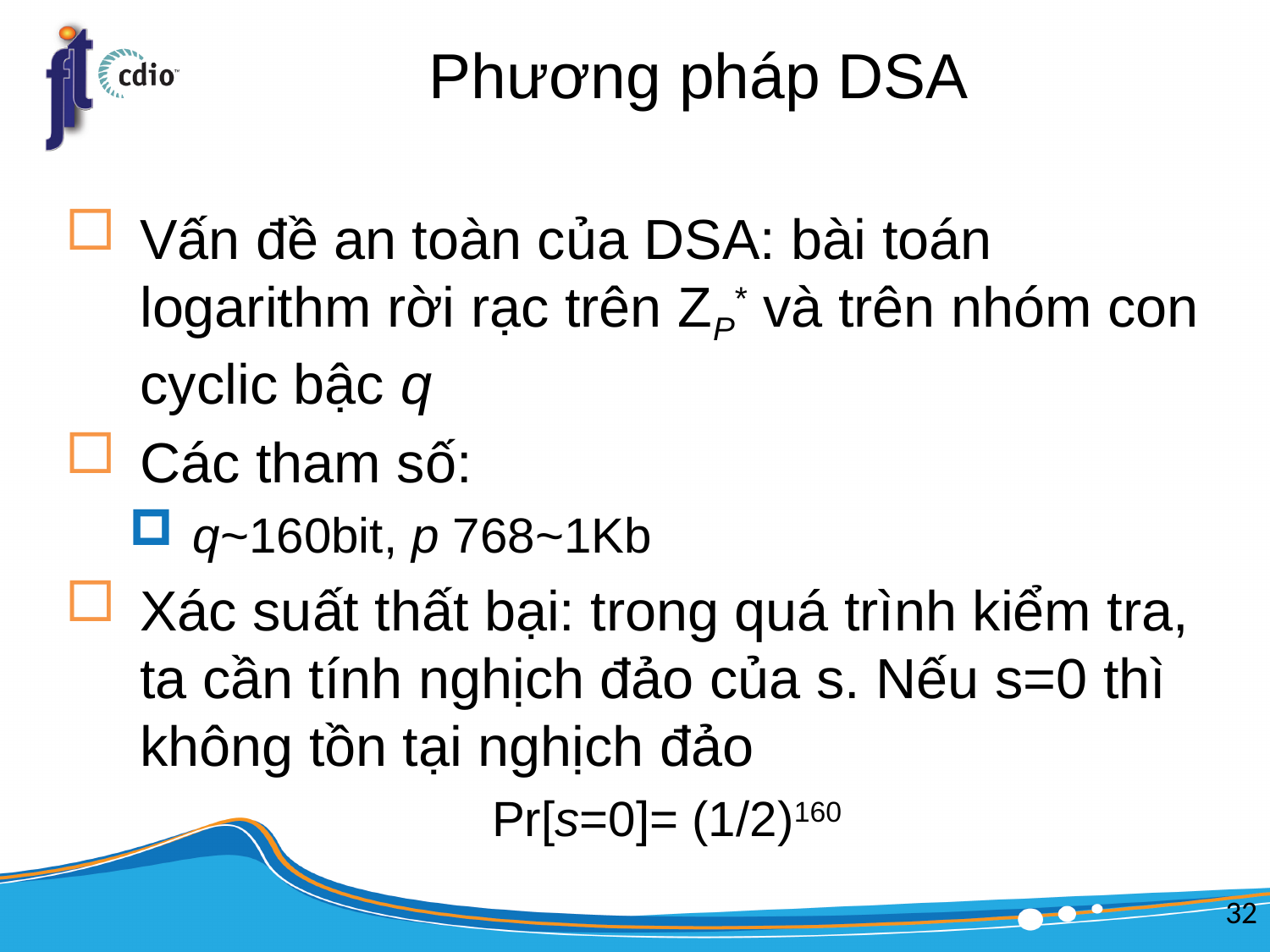

# Phương pháp DSA
Vấn đề an toàn của DSA: bài toán logarithm rời rạc trên ZP* và trên nhóm con cyclic bậc q
Các tham số:
q~160bit, p 768~1Kb
Xác suất thất bại: trong quá trình kiểm tra, ta cần tính nghịch đảo của s. Nếu s=0 thì không tồn tại nghịch đảo
Pr[s=0]= (1/2)160
32